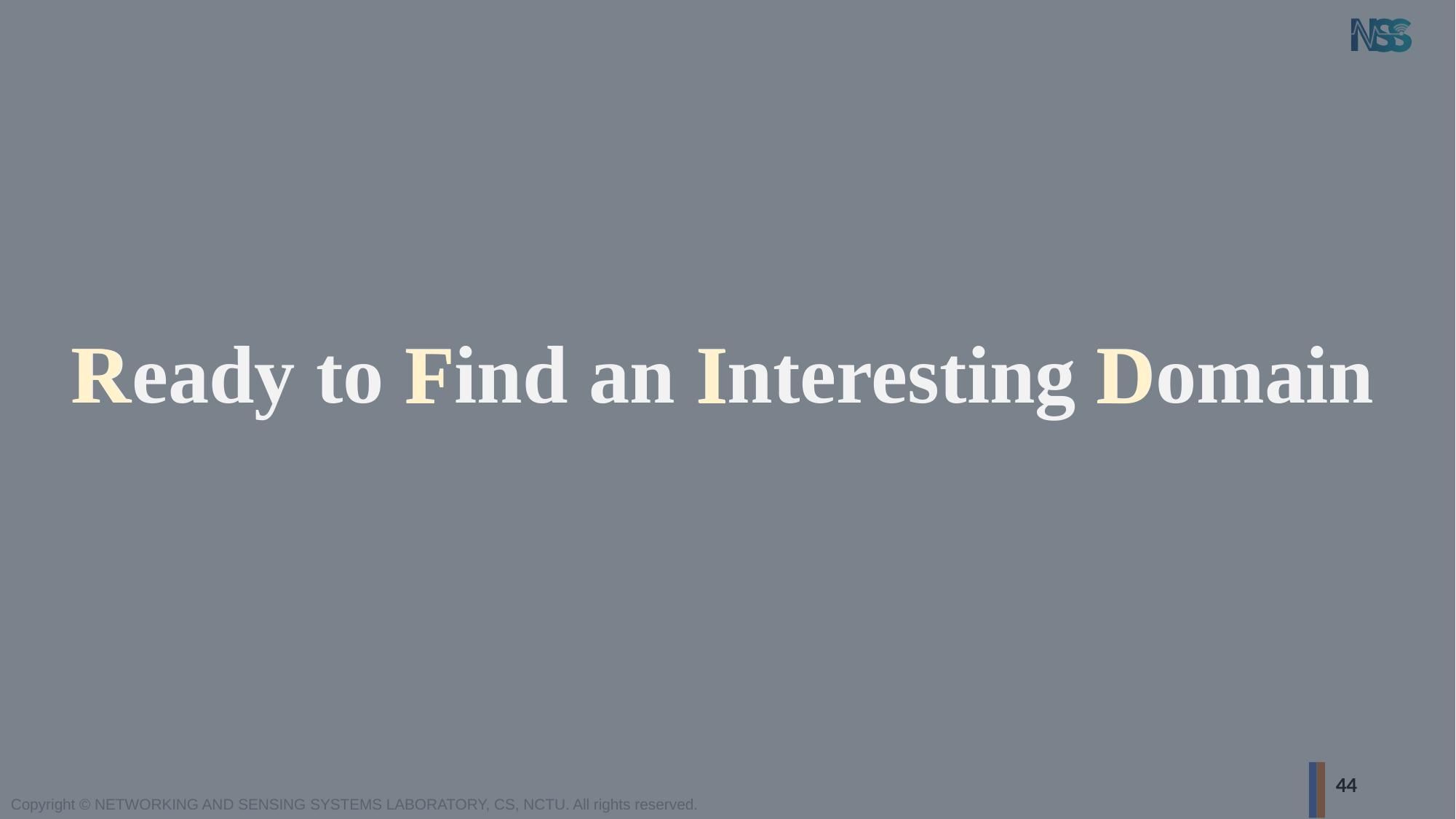

R
Ready to Find an Interesting Domain
F
I
D
44